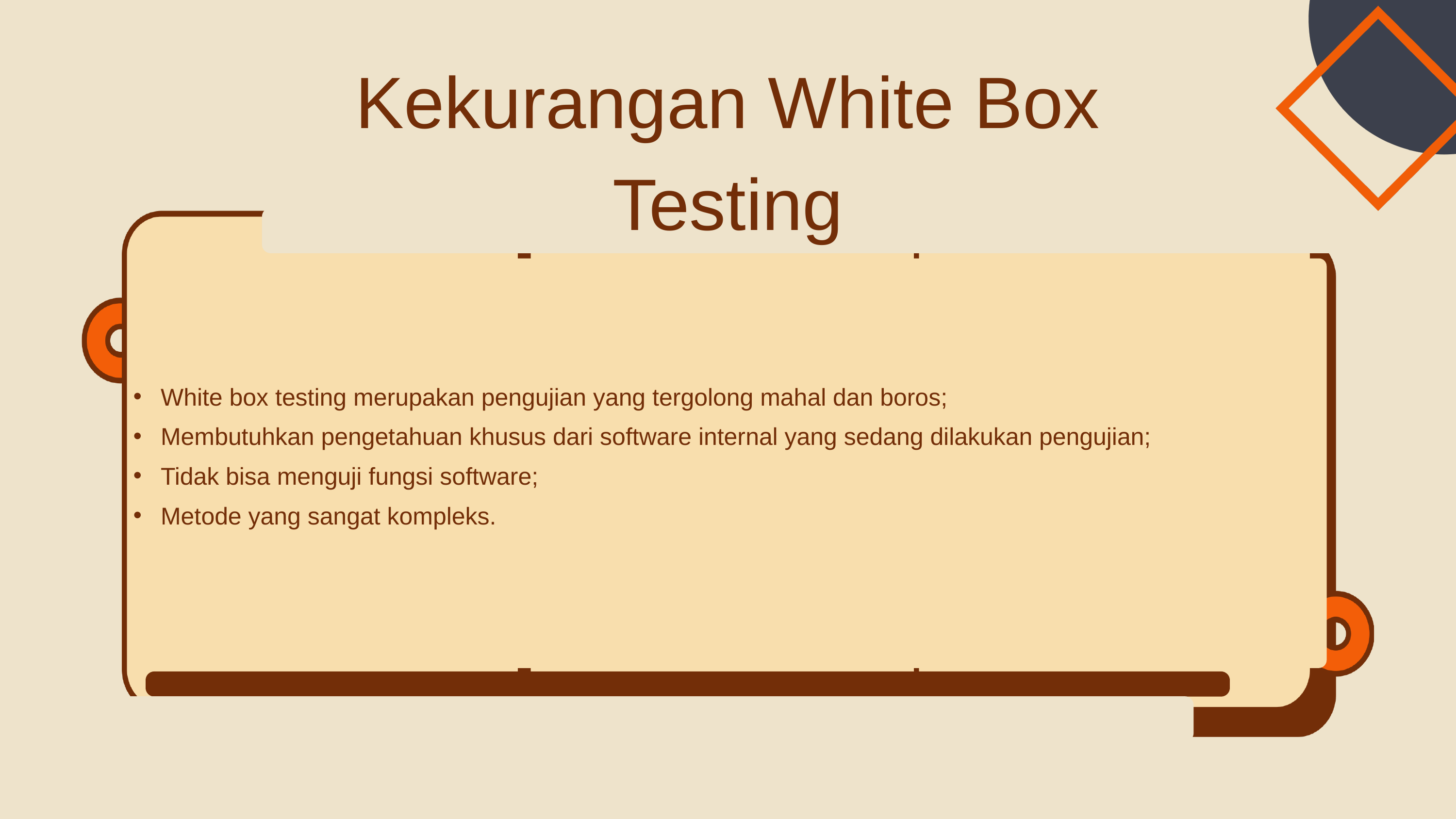

Kekurangan White Box Testing

White box testing merupakan pengujian yang tergolong mahal dan boros;
Membutuhkan pengetahuan khusus dari software internal yang sedang dilakukan pengujian;
Tidak bisa menguji fungsi software;
Metode yang sangat kompleks.